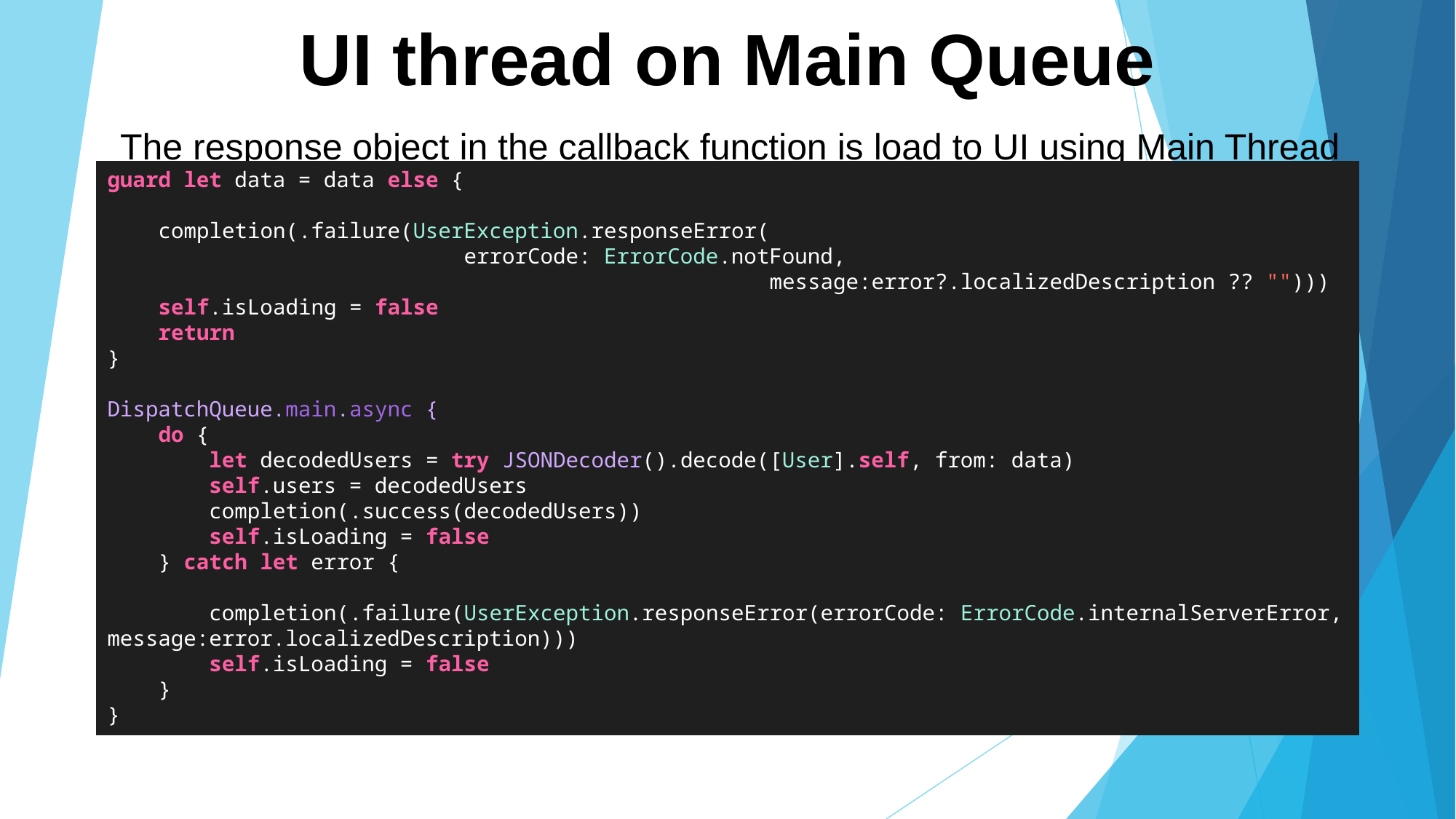

UI thread on Main Queue
The response object in the callback function is load to UI using Main Thread
guard let data = data else {

    completion(.failure(UserException.responseError(
                            errorCode: ErrorCode.notFound,
                                                    message:error?.localizedDescription ?? "")))
    self.isLoading = false
    return
}

DispatchQueue.main.async {
    do {
        let decodedUsers = try JSONDecoder().decode([User].self, from: data)
        self.users = decodedUsers
        completion(.success(decodedUsers))
        self.isLoading = false
    } catch let error {

        completion(.failure(UserException.responseError(errorCode: ErrorCode.internalServerError, message:error.localizedDescription)))
        self.isLoading = false
    }
}